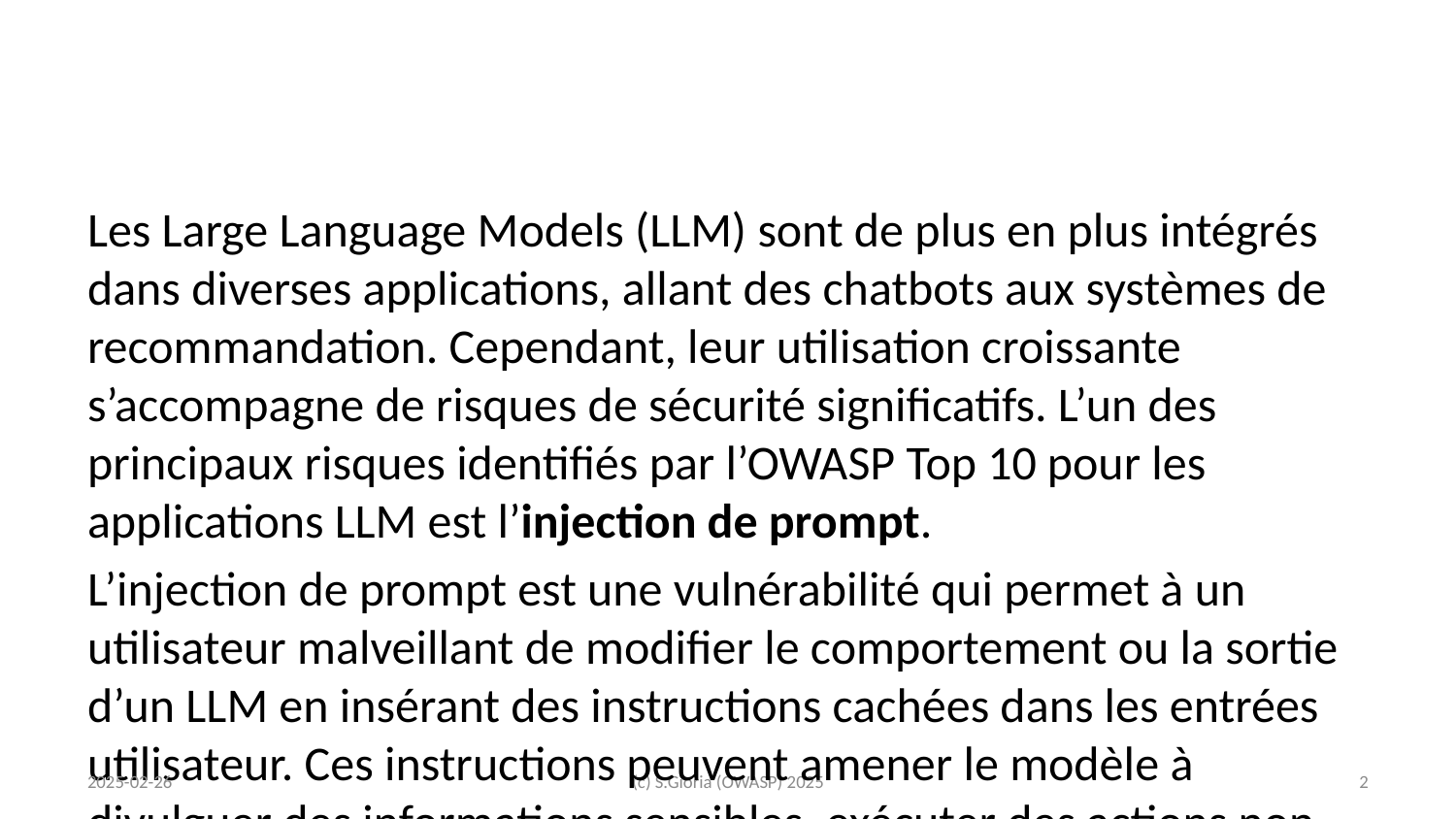

Les Large Language Models (LLM) sont de plus en plus intégrés dans diverses applications, allant des chatbots aux systèmes de recommandation. Cependant, leur utilisation croissante s’accompagne de risques de sécurité significatifs. L’un des principaux risques identifiés par l’OWASP Top 10 pour les applications LLM est l’injection de prompt.
L’injection de prompt est une vulnérabilité qui permet à un utilisateur malveillant de modifier le comportement ou la sortie d’un LLM en insérant des instructions cachées dans les entrées utilisateur. Ces instructions peuvent amener le modèle à divulguer des informations sensibles, exécuter des actions non autorisées, ou même altérer son fonctionnement de manière imprévue.
2025-02-26
(c) S.Gioria (OWASP) 2025
2